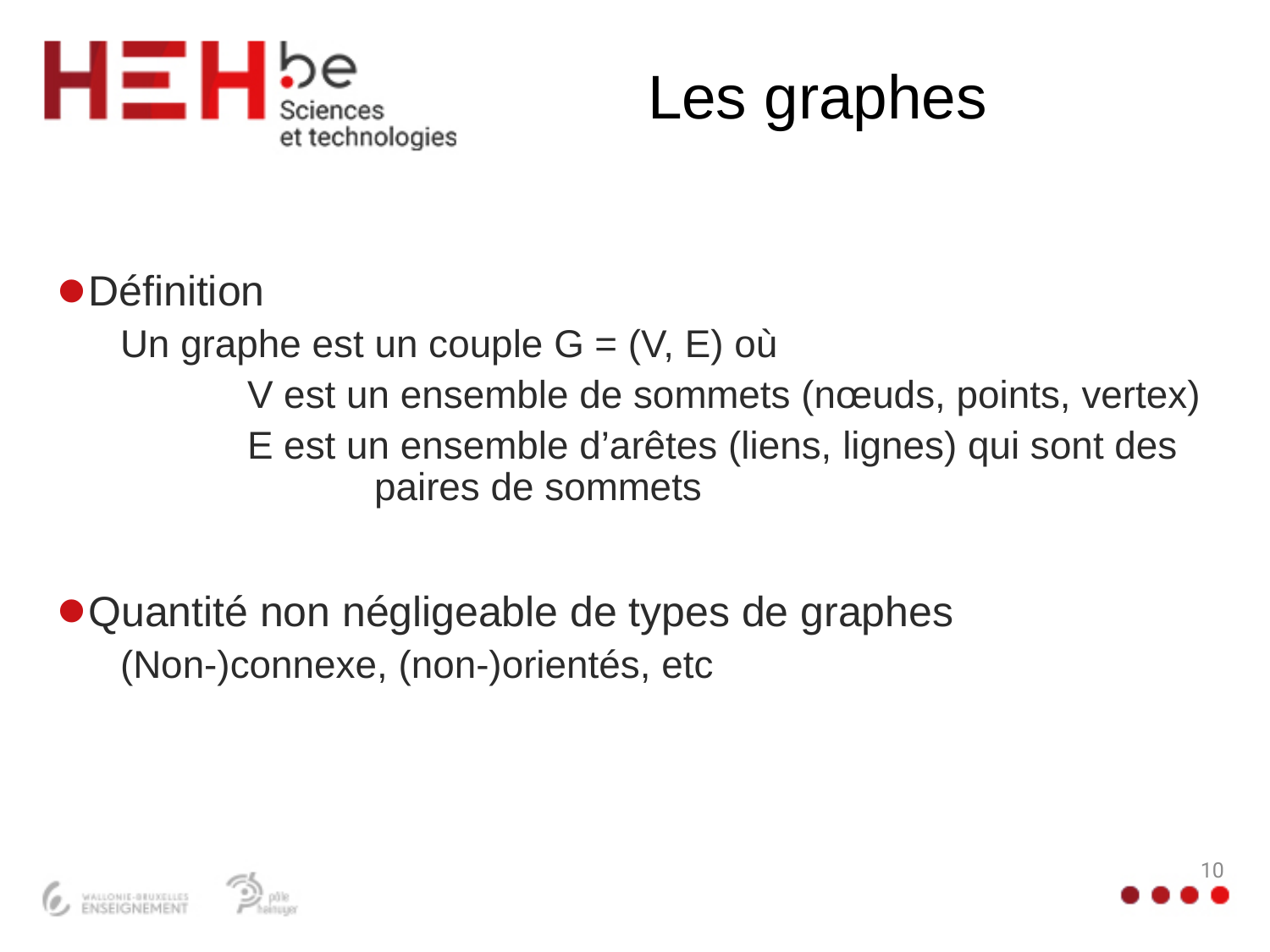

# Les graphes
Définition
Un graphe est un couple G = (V, E) où
	V est un ensemble de sommets (nœuds, points, vertex)
	E est un ensemble d’arêtes (liens, lignes) qui sont des 		paires de sommets

Quantité non négligeable de types de graphes
(Non-)connexe, (non-)orientés, etc
10